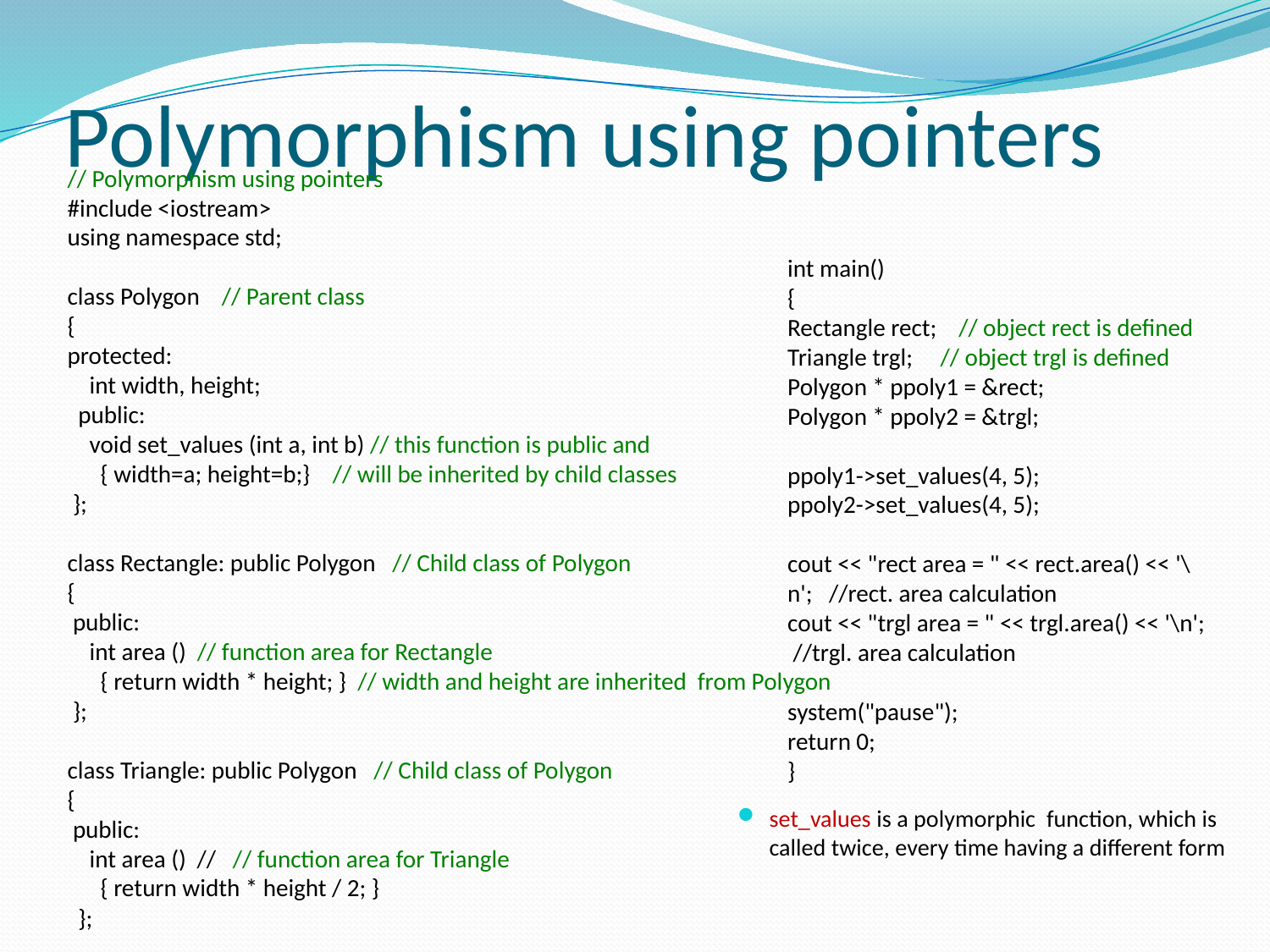

# Polymorphism using pointers
// Polymorphism using pointers
#include <iostream>
using namespace std;

class Polygon    // Parent class
{
protected:
    int width, height;
  public:
    void set_values (int a, int b) // this function is public and
      { width=a; height=b;}    // will be inherited by child classes
 };

class Rectangle: public Polygon   // Child class of Polygon
{
 public:
    int area ()  // function area for Rectangle
      { return width * height; }  // width and height are inherited  from Polygon
 };

class Triangle: public Polygon   // Child class of Polygon
{
 public:
    int area ()  //   // function area for Triangle
      { return width * height / 2; }
  };

int main()
{
Rectangle rect;    // object rect is defined
Triangle trgl;     // object trgl is defined
Polygon * ppoly1 = &rect;
Polygon * ppoly2 = &trgl;

ppoly1->set_values(4, 5);
ppoly2->set_values(4, 5);

cout << "rect area = " << rect.area() << '\n';   //rect. area calculation
cout << "trgl area = " << trgl.area() << '\n';   //trgl. area calculation

system("pause");
return 0;
}
set_values is a polymorphic  function, which is called twice, every time having a different form